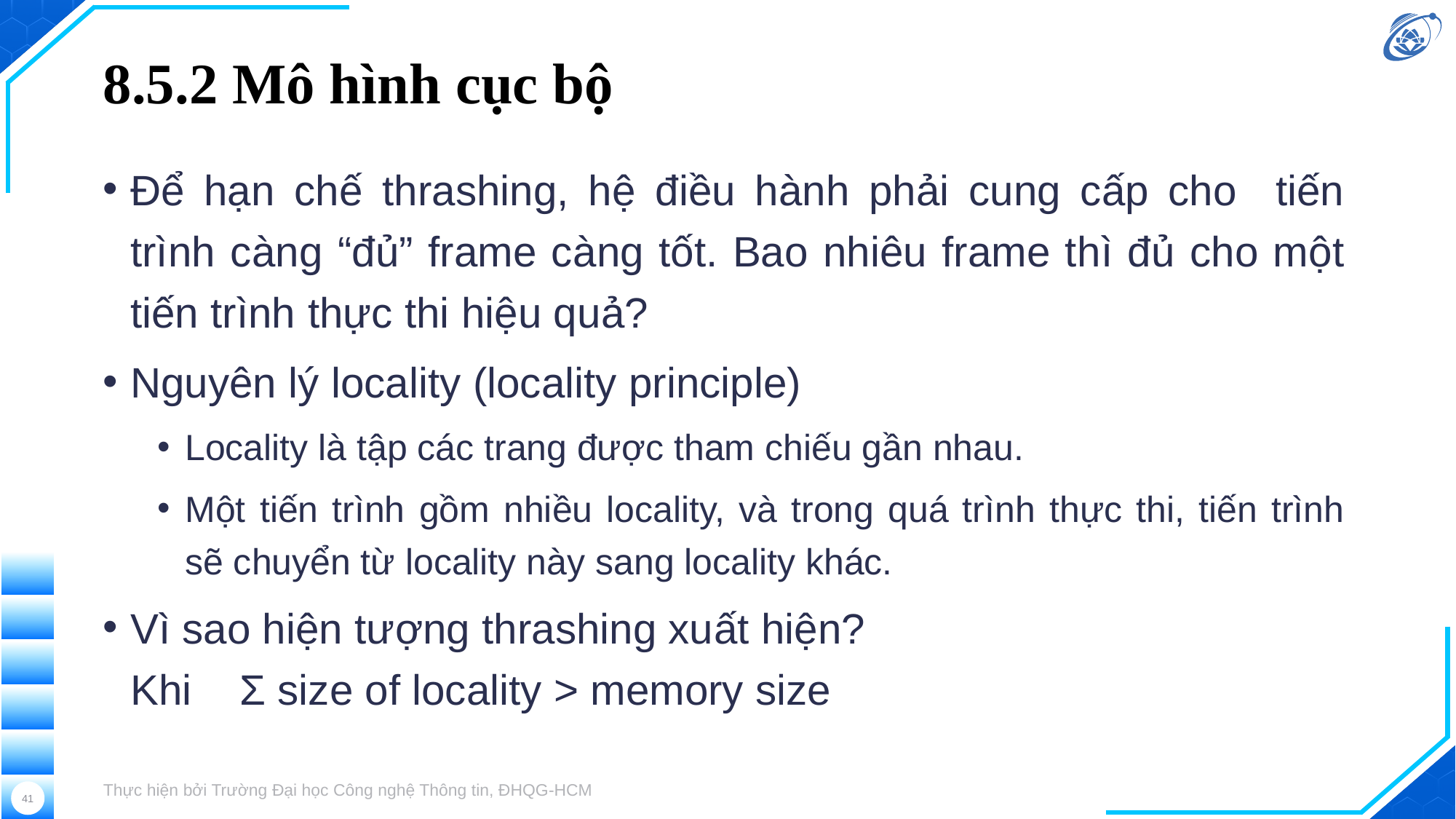

# 8.5.2 Mô hình cục bộ
Để hạn chế thrashing, hệ điều hành phải cung cấp cho  tiến trình càng “đủ” frame càng tốt. Bao nhiêu frame thì đủ cho một tiến trình thực thi hiệu quả?
Nguyên lý locality (locality principle)
Locality là tập các trang được tham chiếu gần nhau.
Một tiến trình gồm nhiều locality, và trong quá trình thực thi, tiến trình sẽ chuyển từ locality này sang locality khác.
Vì sao hiện tượng thrashing xuất hiện?
Khi	Σ size of locality > memory size
Thực hiện bởi Trường Đại học Công nghệ Thông tin, ĐHQG-HCM
41